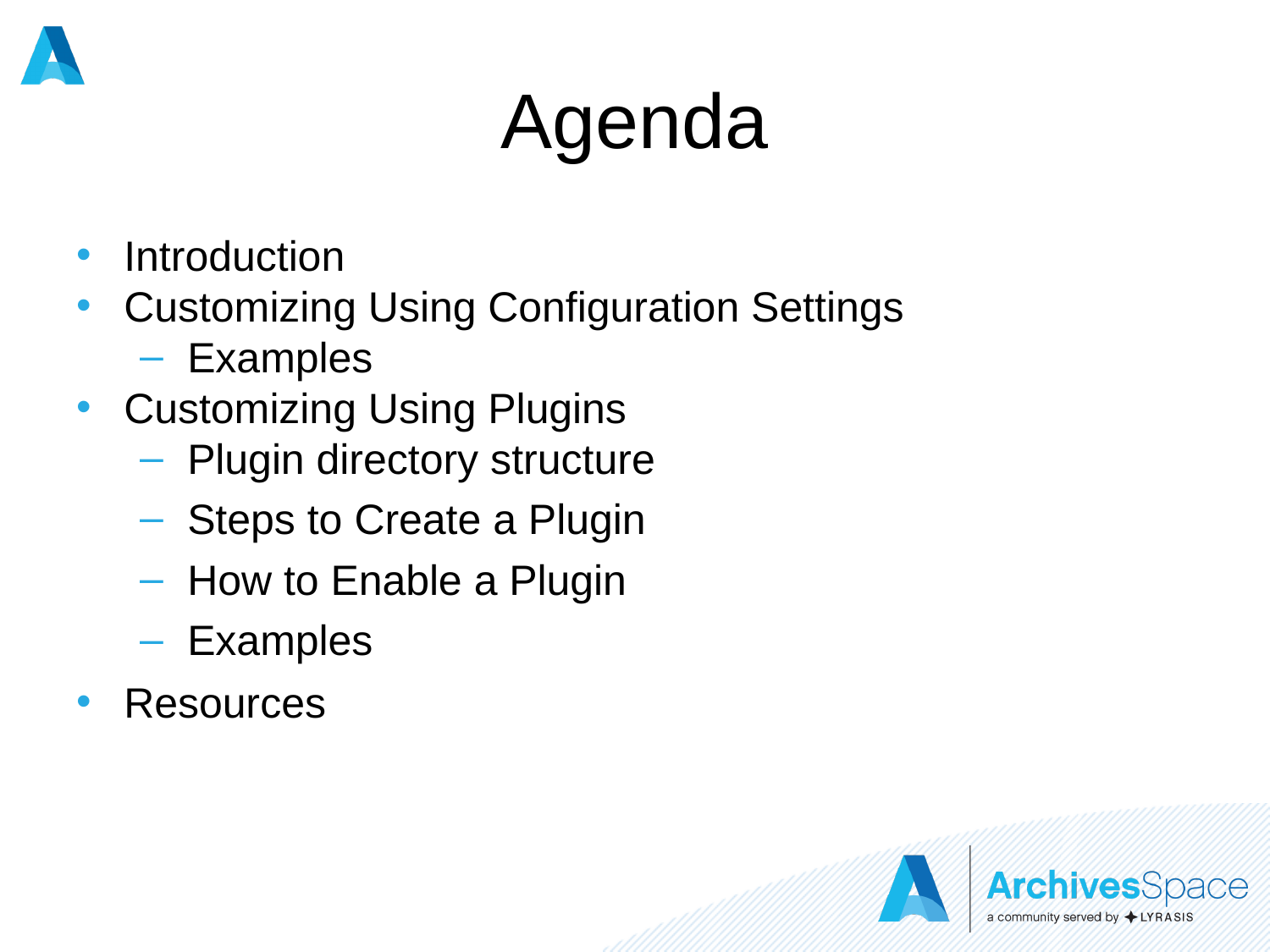

# Agenda
Introduction
Customizing Using Configuration Settings
Examples
Customizing Using Plugins
Plugin directory structure
Steps to Create a Plugin
How to Enable a Plugin
Examples
Resources